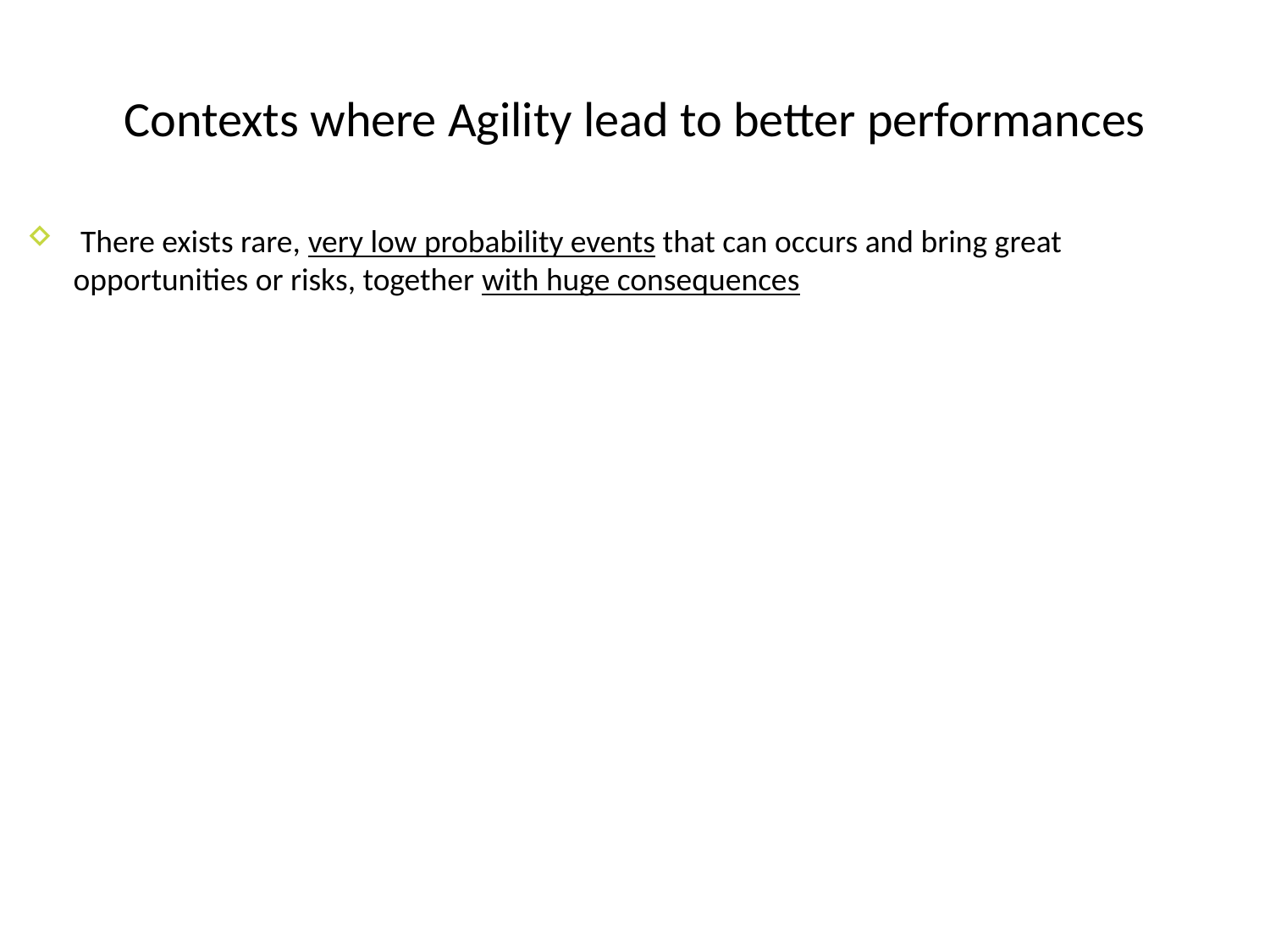

Contexts where Agility lead to better performances
 There exists rare, very low probability events that can occurs and bring great opportunities or risks, together with huge consequences